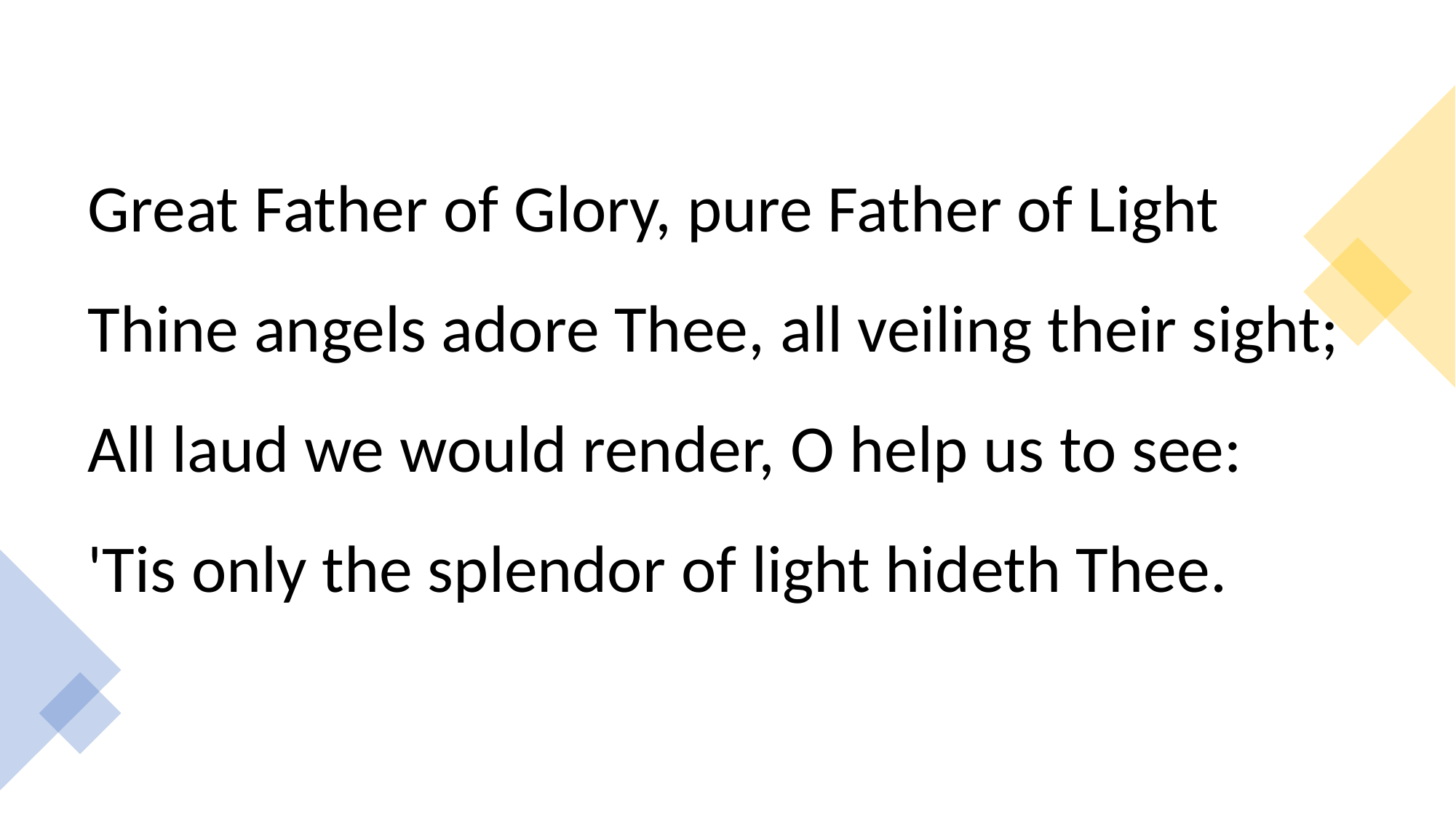

Great Father of Glory, pure Father of Light
Thine angels adore Thee, all veiling their sight;
All laud we would render, O help us to see:
'Tis only the splendor of light hideth Thee.